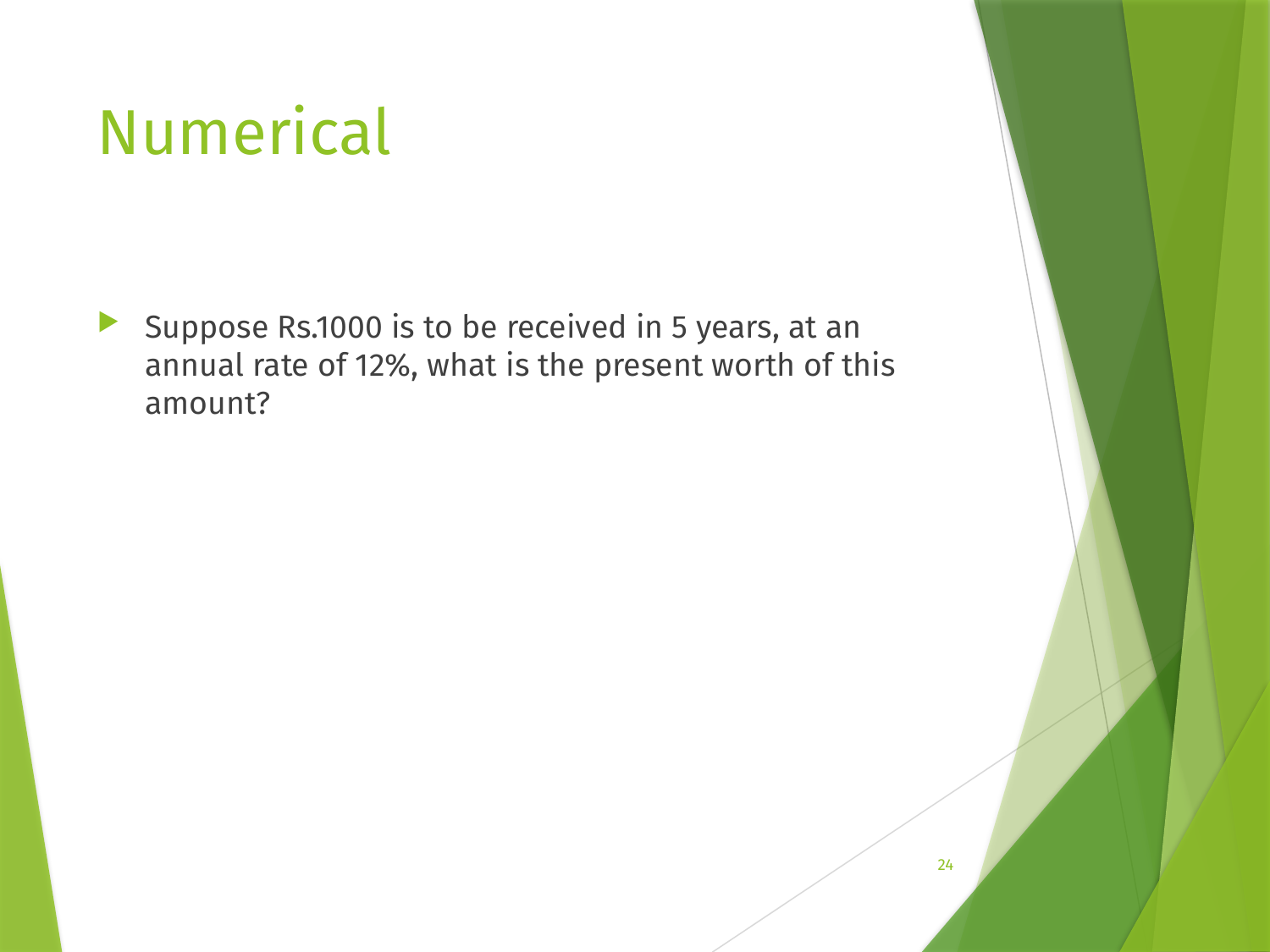

# Numerical
Suppose Rs.1000 is to be received in 5 years, at an annual rate of 12%, what is the present worth of this amount?
24